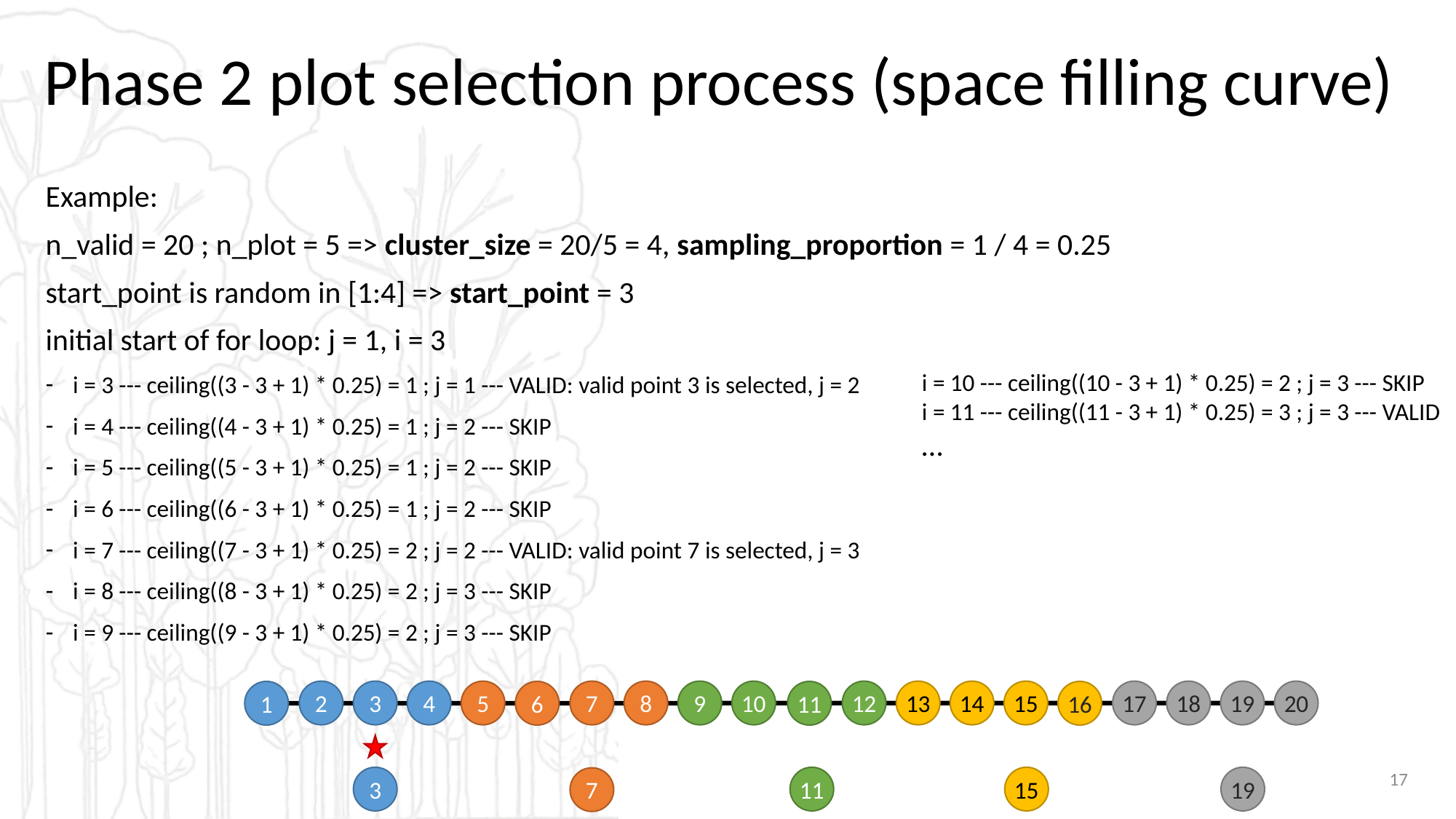

# Phase 2 plot selection process (space filling curve)
Example:
n_valid = 20 ; n_plot = 5 => cluster_size = 20/5 = 4, sampling_proportion = 1 / 4 = 0.25
start_point is random in [1:4] => start_point = 3
initial start of for loop: j = 1, i = 3
i = 3 --- ceiling((3 - 3 + 1) * 0.25) = 1 ; j = 1 --- VALID: valid point 3 is selected, j = 2
i = 4 --- ceiling((4 - 3 + 1) * 0.25) = 1 ; j = 2 --- SKIP
i = 5 --- ceiling((5 - 3 + 1) * 0.25) = 1 ; j = 2 --- SKIP
i = 6 --- ceiling((6 - 3 + 1) * 0.25) = 1 ; j = 2 --- SKIP
i = 7 --- ceiling((7 - 3 + 1) * 0.25) = 2 ; j = 2 --- VALID: valid point 7 is selected, j = 3
i = 8 --- ceiling((8 - 3 + 1) * 0.25) = 2 ; j = 3 --- SKIP
i = 9 --- ceiling((9 - 3 + 1) * 0.25) = 2 ; j = 3 --- SKIP

i = 10 --- ceiling((10 - 3 + 1) * 0.25) = 2 ; j = 3 --- SKIP
i = 11 --- ceiling((11 - 3 + 1) * 0.25) = 3 ; j = 3 --- VALID
…

2
3
4
5
7
8
9
10
12
13
14
15
17
18
19
20
1
6
11
16

17
3
11
15
19
7